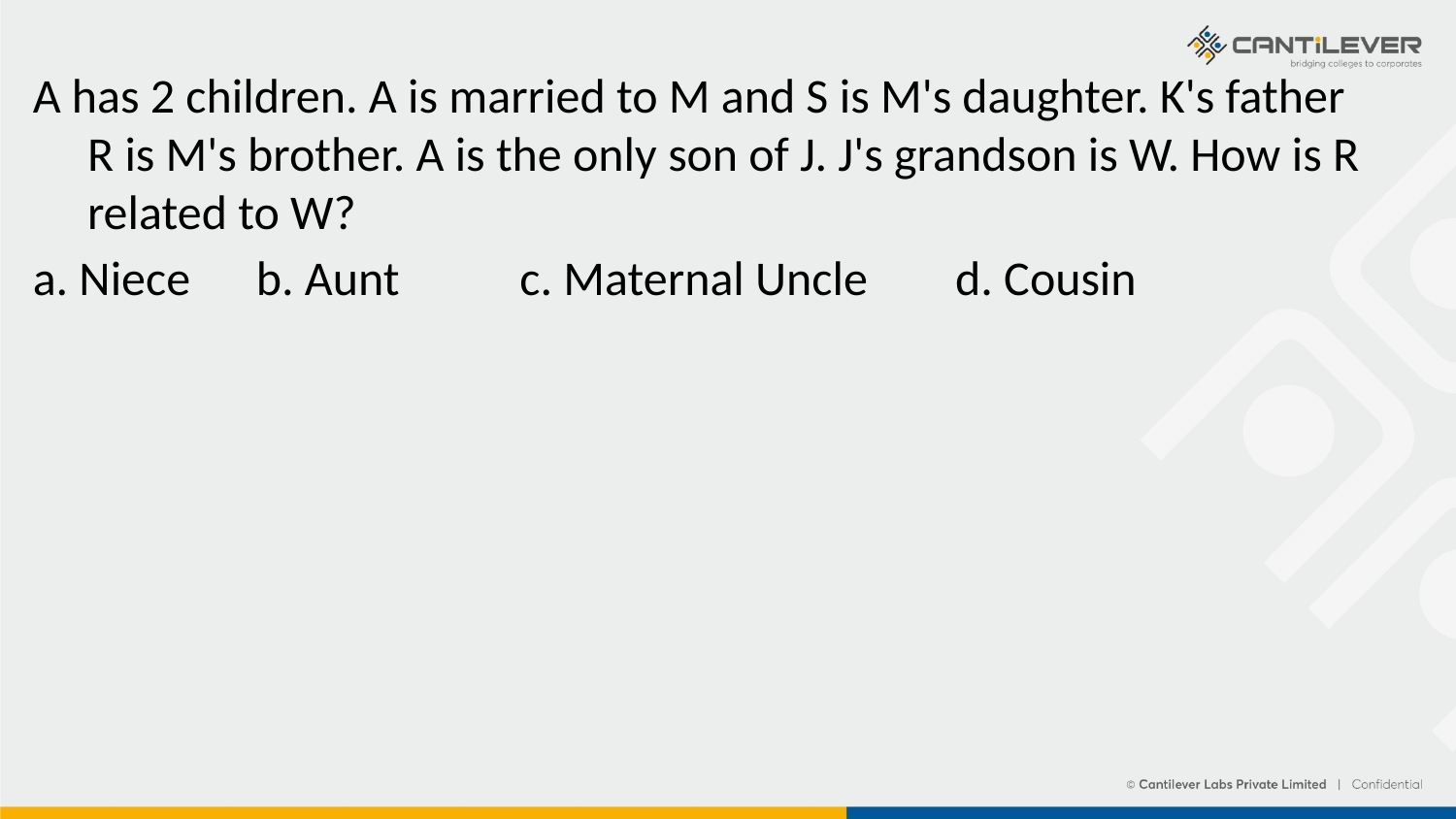

A has 2 children. A is married to M and S is M's daughter. K's father R is M's brother. A is the only son of J. J's grandson is W. How is R related to W?
a. Niece      b. Aunt           c. Maternal Uncle        d. Cousin